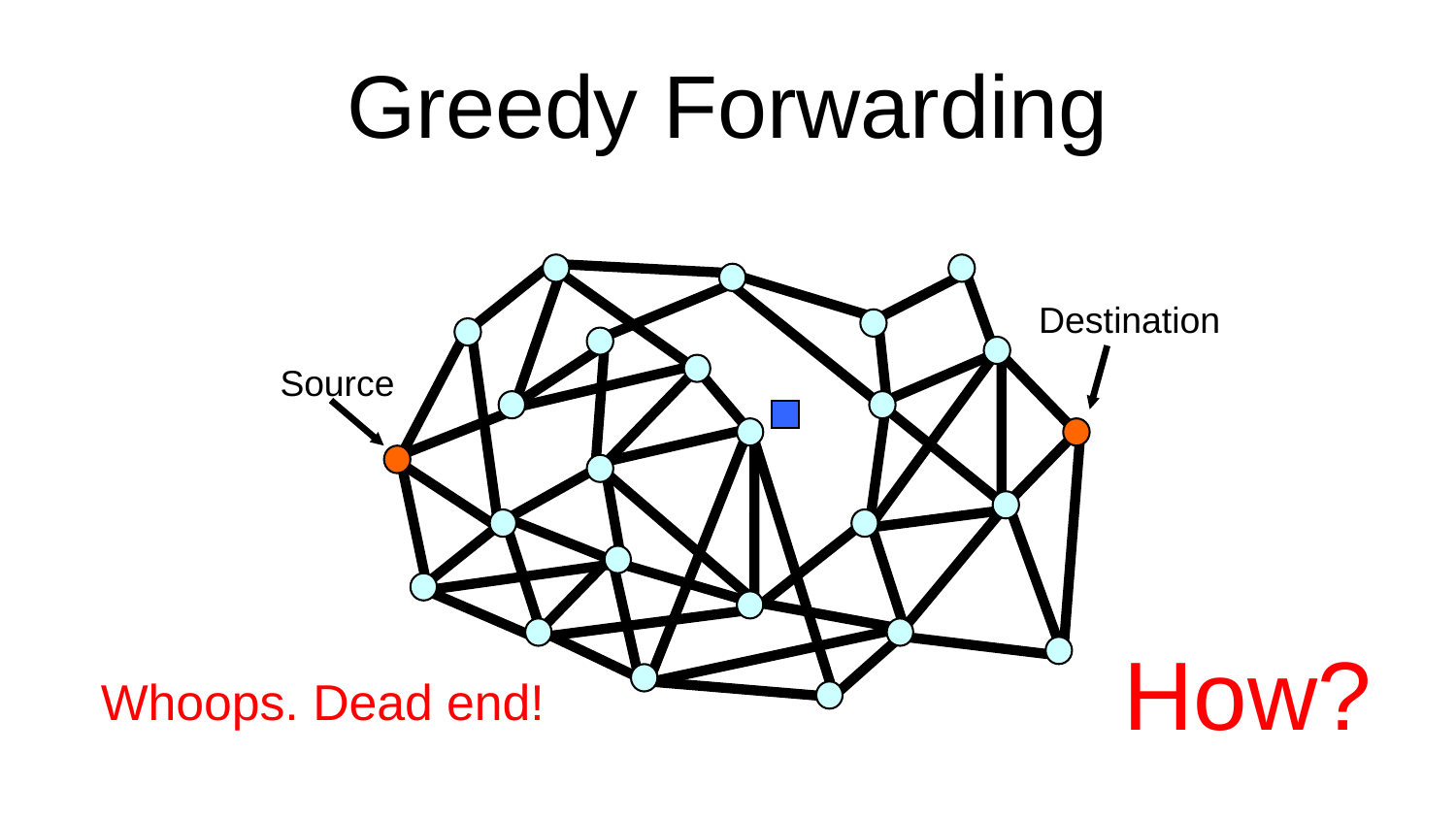

# Greedy Forwarding

Destination

Source

How?

Whoops. Dead end!